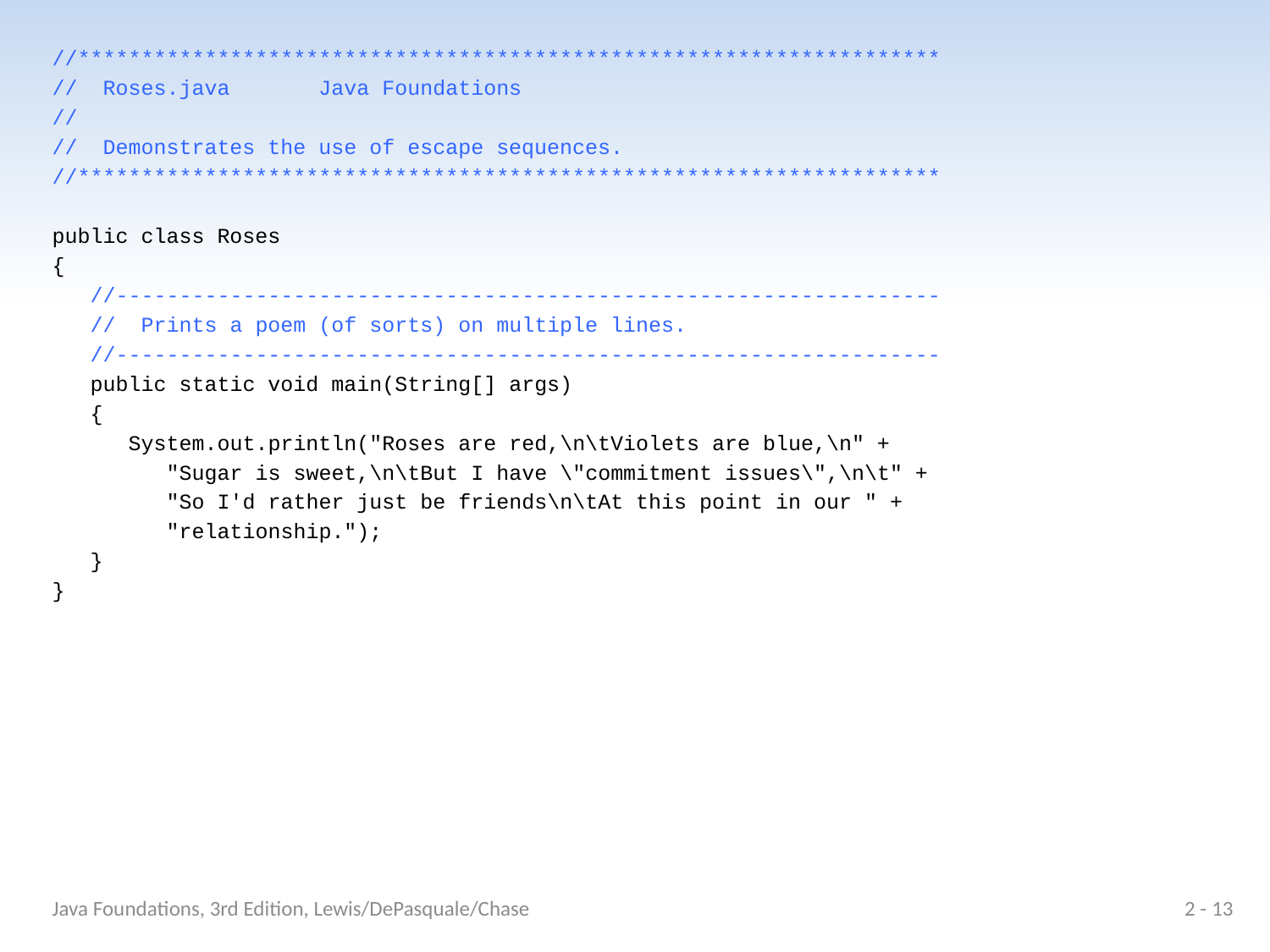

//********************************************************************
//  Roses.java       Java Foundations
//
//  Demonstrates the use of escape sequences.
//********************************************************************

public class Roses
{
   //-----------------------------------------------------------------
   //  Prints a poem (of sorts) on multiple lines.
   //-----------------------------------------------------------------
   public static void main(String[] args)
   {
      System.out.println("Roses are red,\n\tViolets are blue,\n" +
         "Sugar is sweet,\n\tBut I have \"commitment issues\",\n\t" +
         "So I'd rather just be friends\n\tAt this point in our " +
         "relationship.");
   }
}

Java Foundations, 3rd Edition, Lewis/DePasquale/Chase
2 - 13